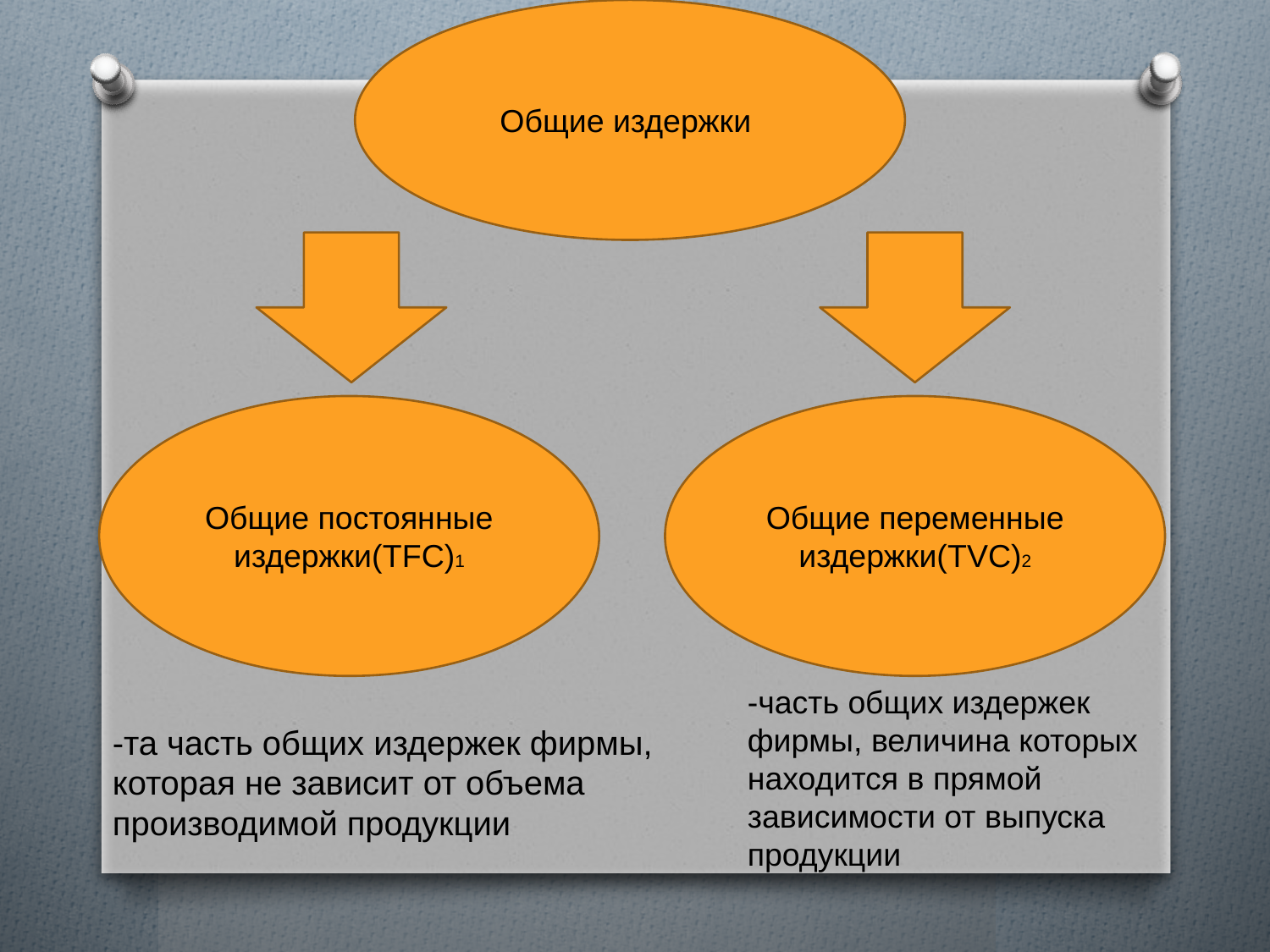

Общие издержки
#

-та часть общих издержек фирмы, которая не зависит от объема производимой продукции

Общие постоянные издержки(TFC)1
Общие переменные издержки(TVC)2
-часть общих издержек фирмы, величина которых находится в прямой зависимости от выпуска продукции